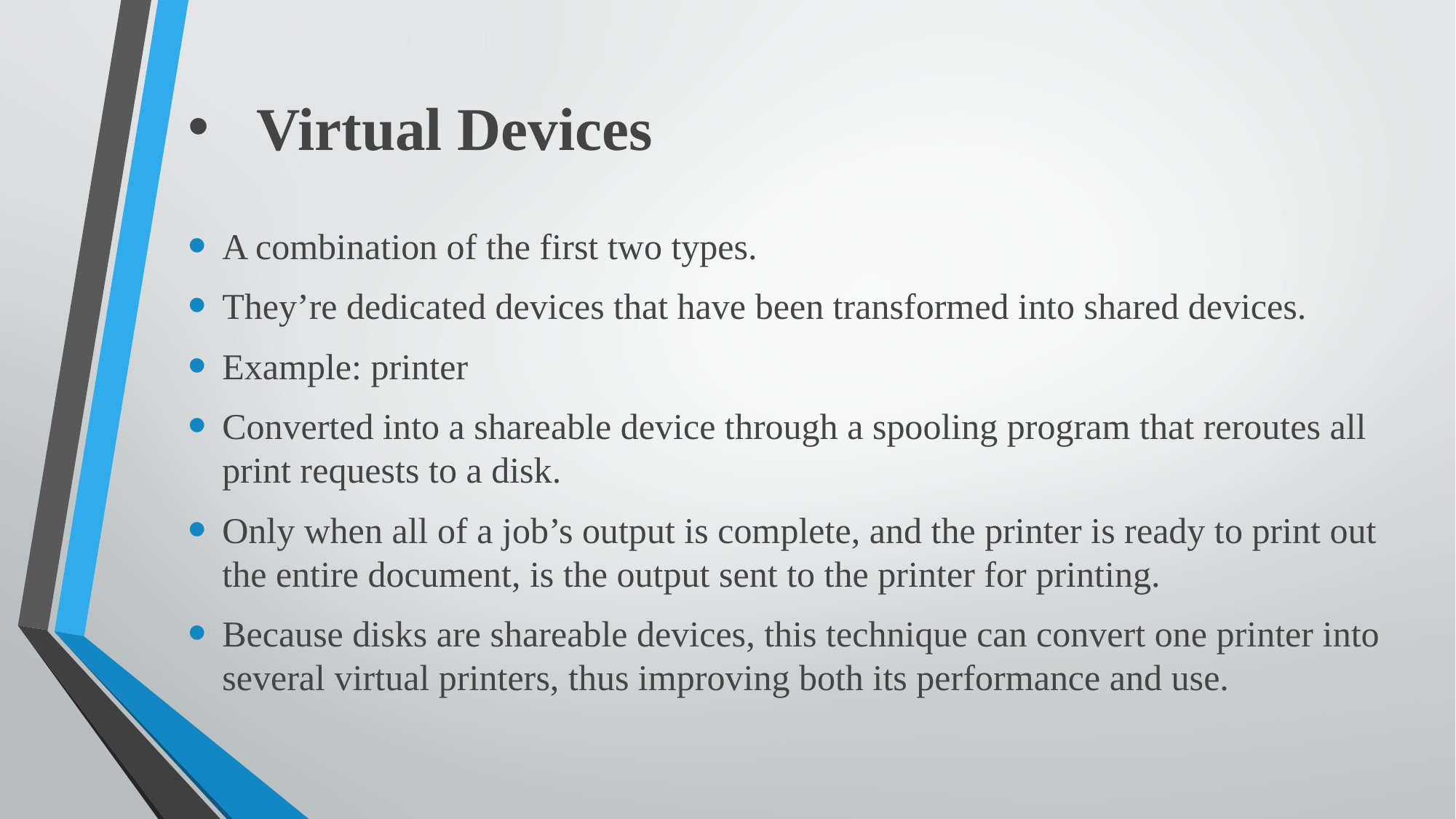

# Virtual Devices
A combination of the first two types.
They’re dedicated devices that have been transformed into shared devices.
Example: printer
Converted into a shareable device through a spooling program that reroutes all print requests to a disk.
Only when all of a job’s output is complete, and the printer is ready to print out the entire document, is the output sent to the printer for printing.
Because disks are shareable devices, this technique can convert one printer into several virtual printers, thus improving both its performance and use.